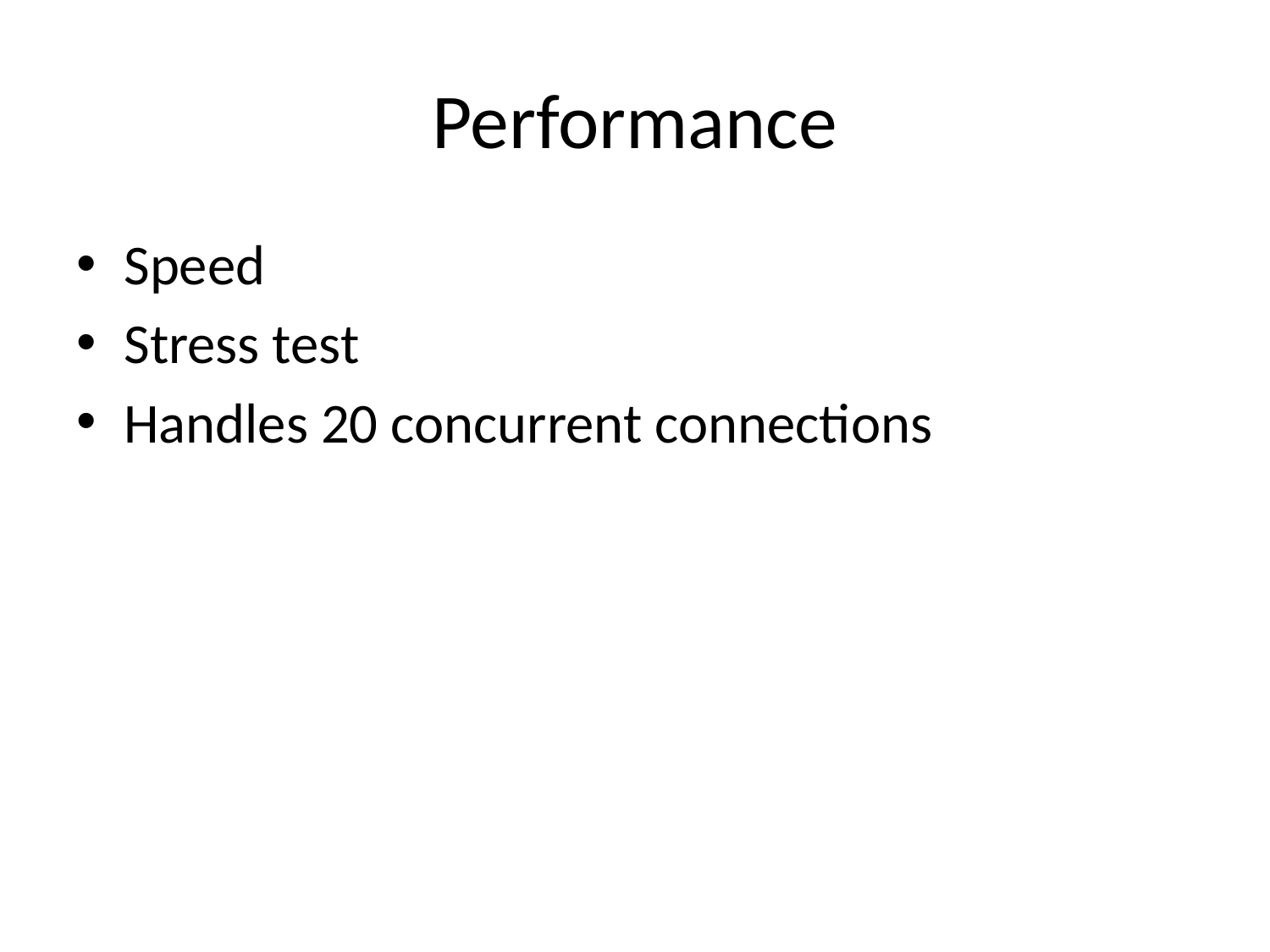

# Performance
Speed
Stress test
Handles 20 concurrent connections